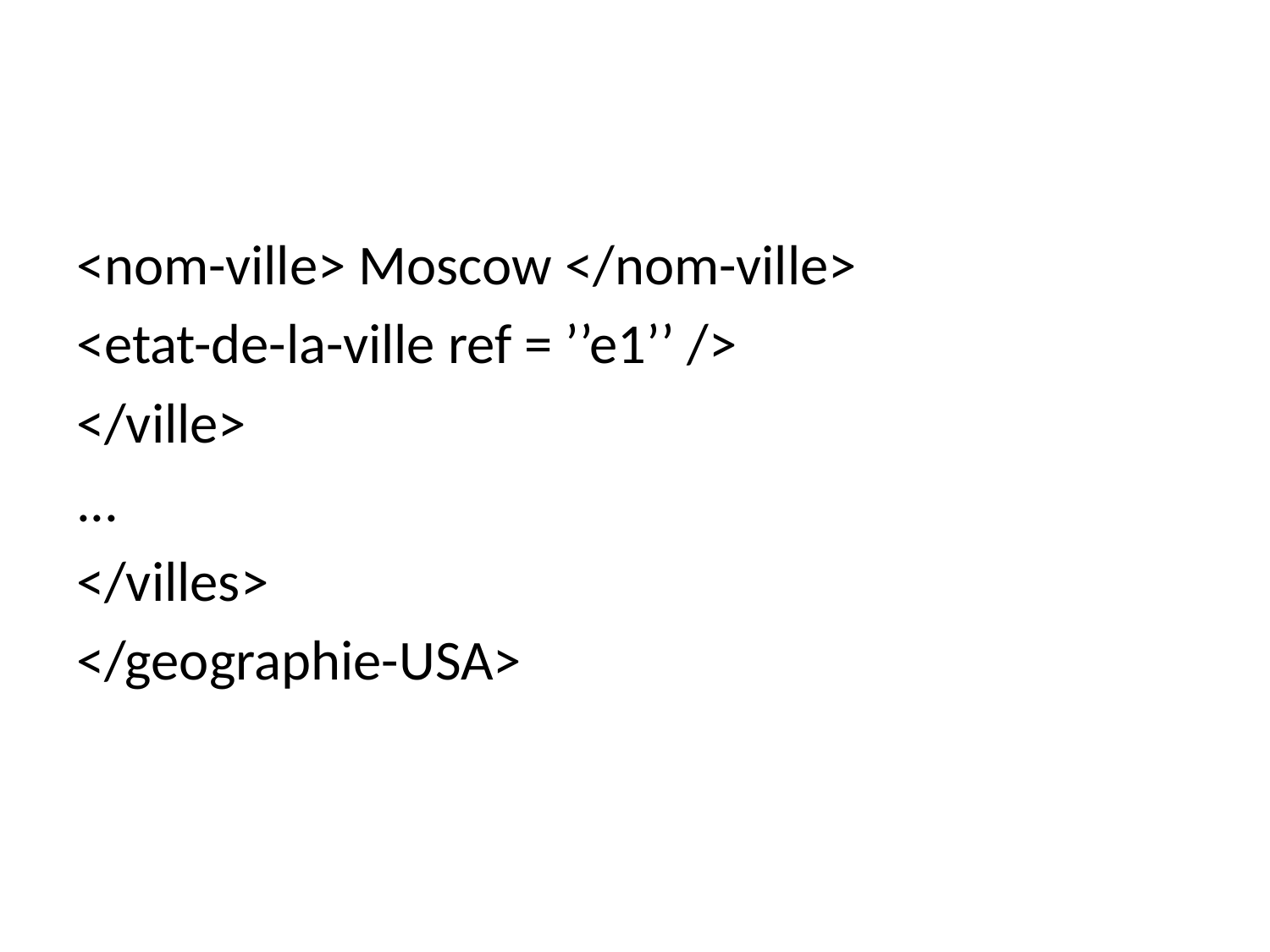

<nom-ville> Moscow </nom-ville>
<etat-de-la-ville ref = ’’e1’’ />
</ville>
...
</villes>
</geographie-USA>